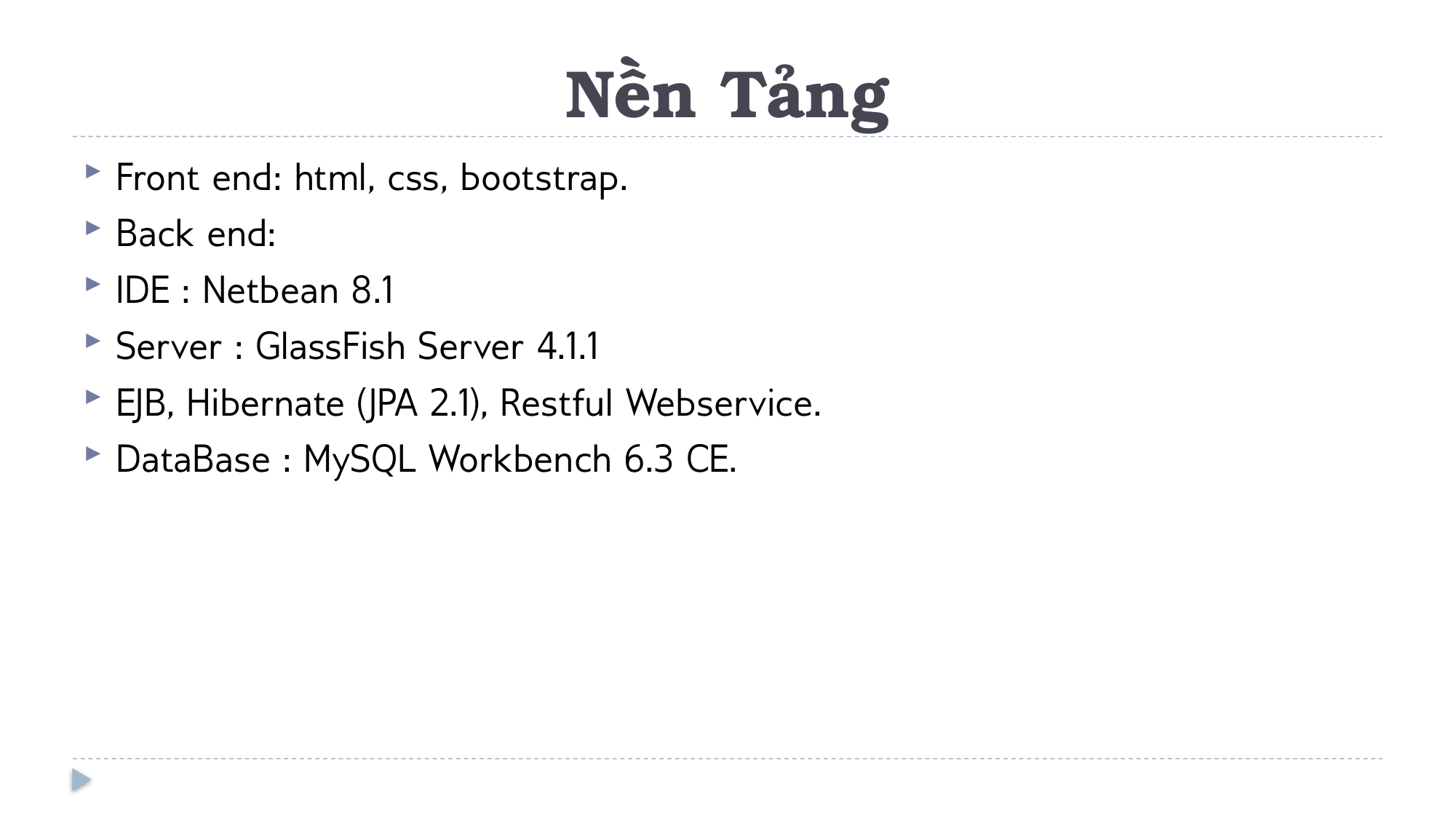

# Nền Tảng
Front end: html, css, bootstrap.
Back end:
IDE : Netbean 8.1
Server : GlassFish Server 4.1.1
EJB, Hibernate (JPA 2.1), Restful Webservice.
DataBase : MySQL Workbench 6.3 CE.